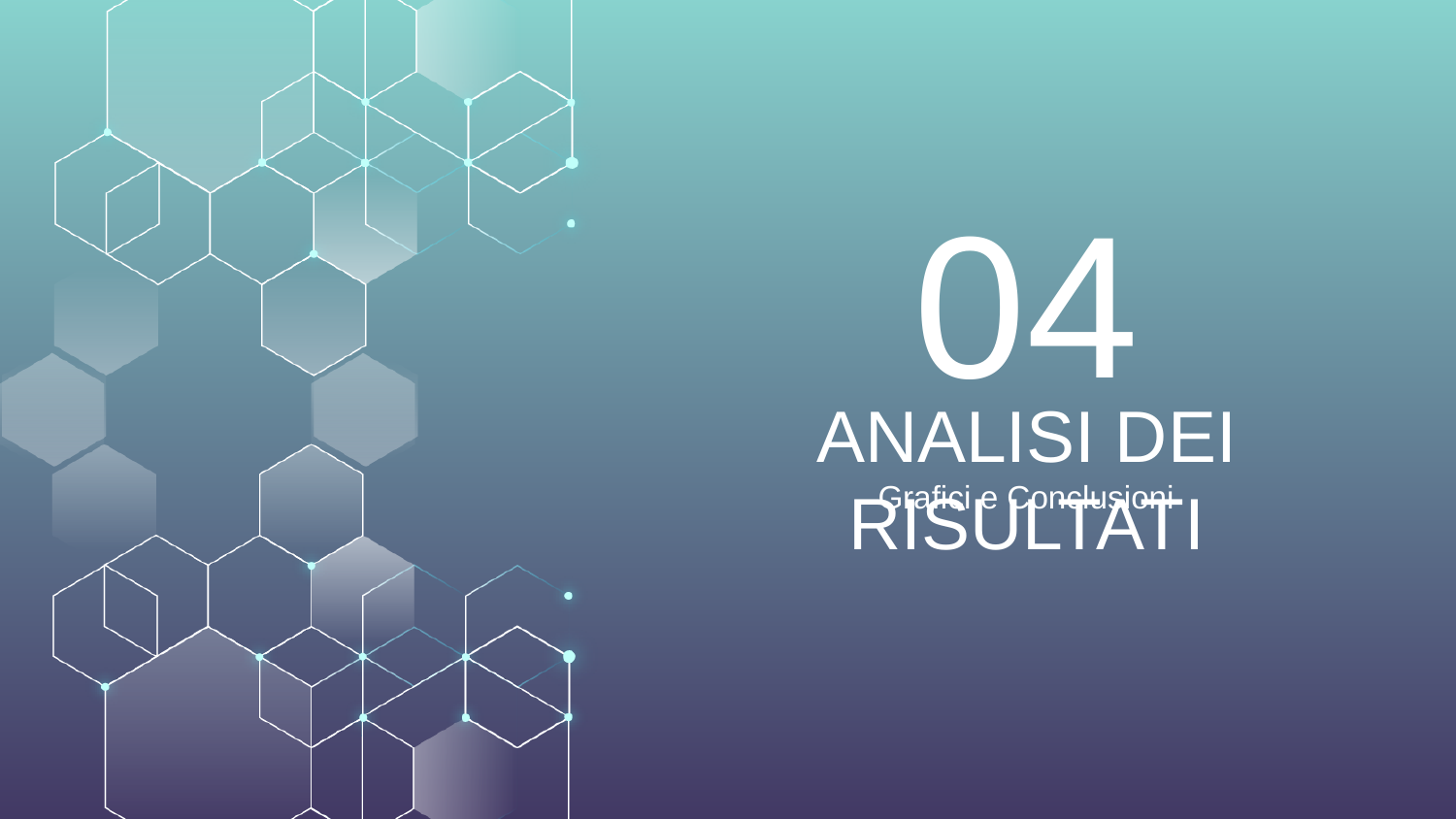

04
# ANALISI DEI RISULTATI
Grafici e Conclusioni